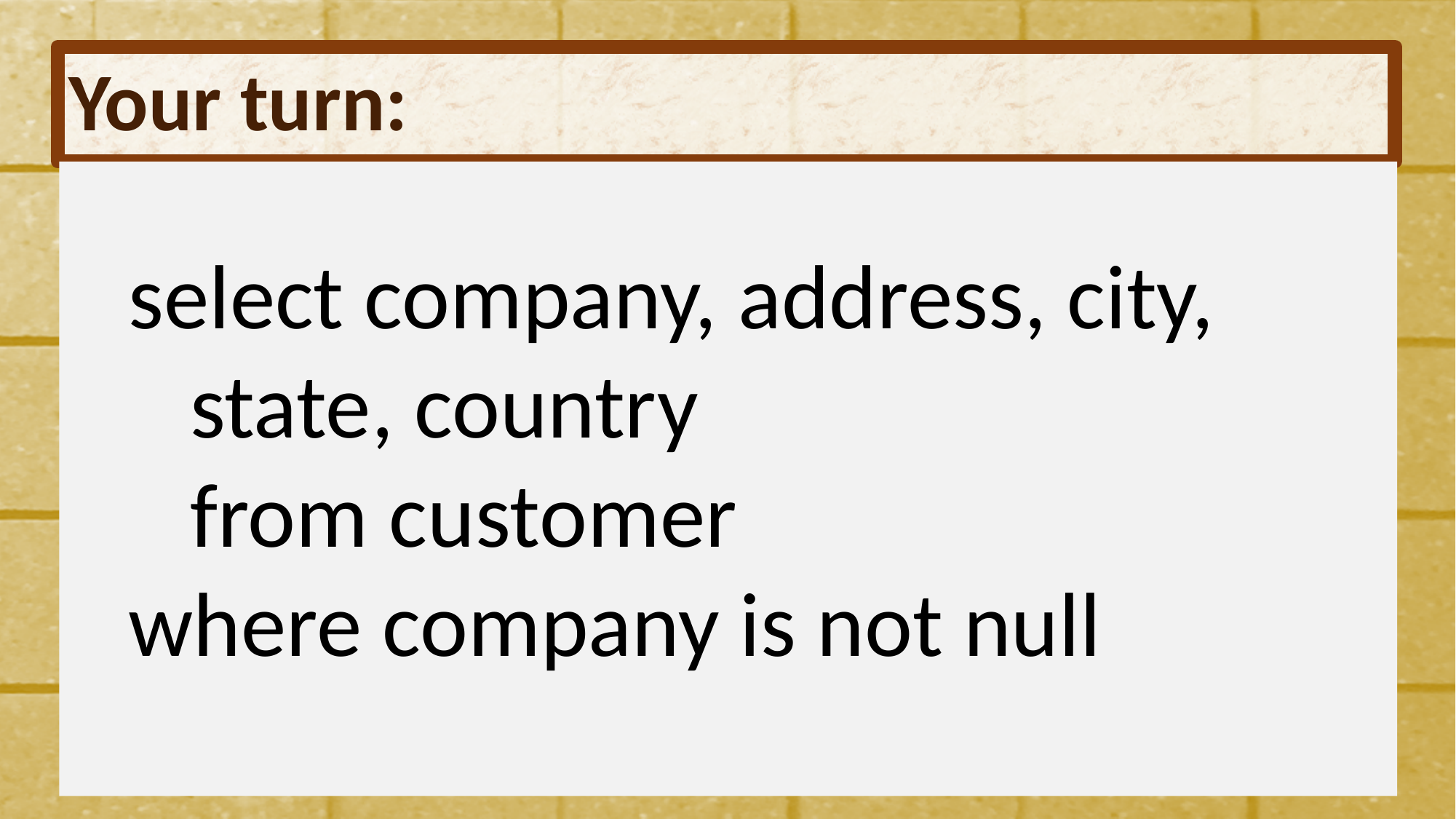

# Your turn:

select company, address, city,
   state, country
   from customer
where company is not null